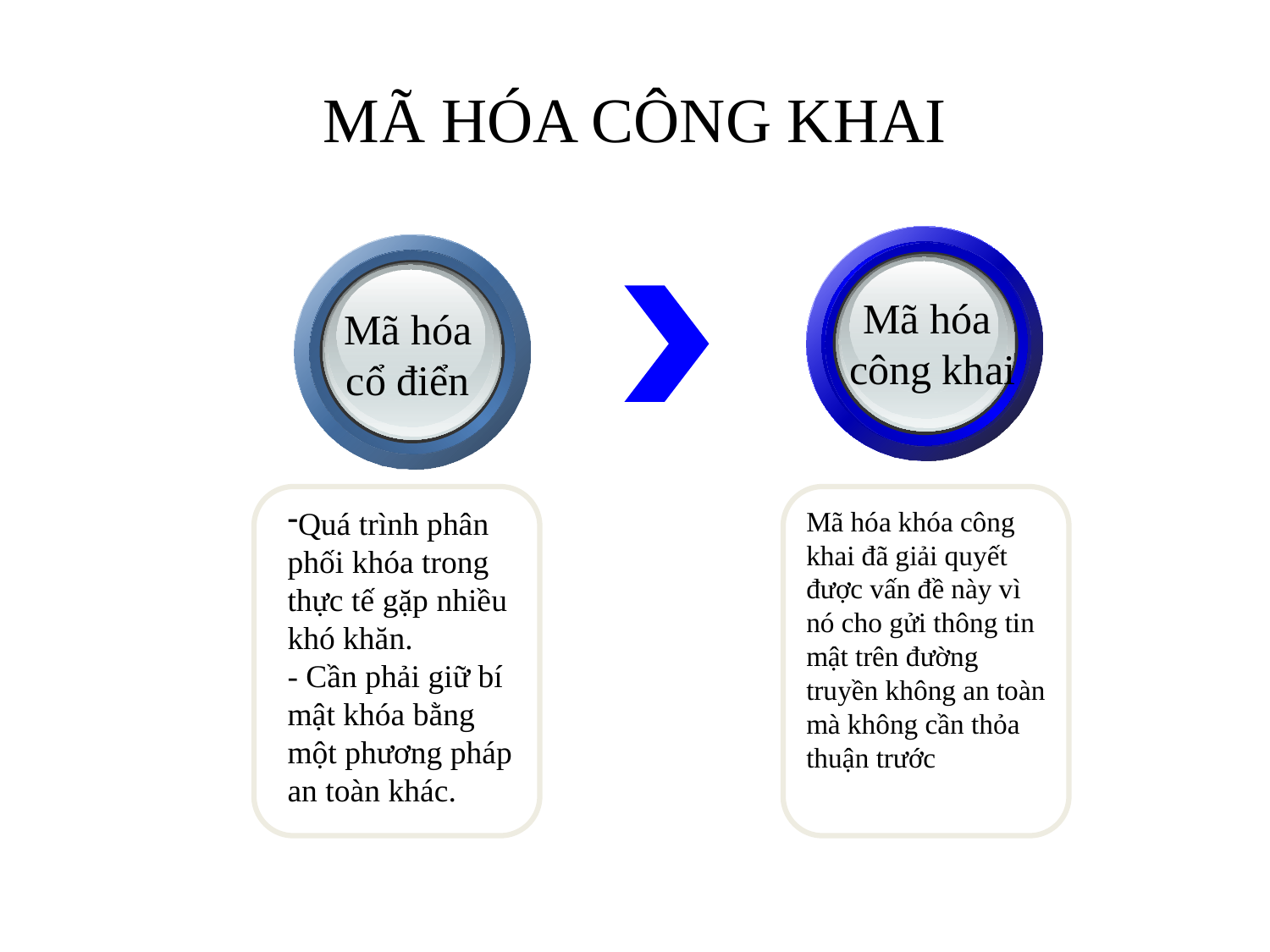

# MÃ HÓA CÔNG KHAI

Mã hóa
công khai
Mã hóa
cổ điển

Quá trình phân phối khóa trong thực tế gặp nhiều khó khăn.
- Cần phải giữ bí mật khóa bằng một phương pháp an toàn khác.

Mã hóa khóa công khai đã giải quyết được vấn đề này vì nó cho gửi thông tin mật trên đường truyền không an toàn mà không cần thỏa thuận trước